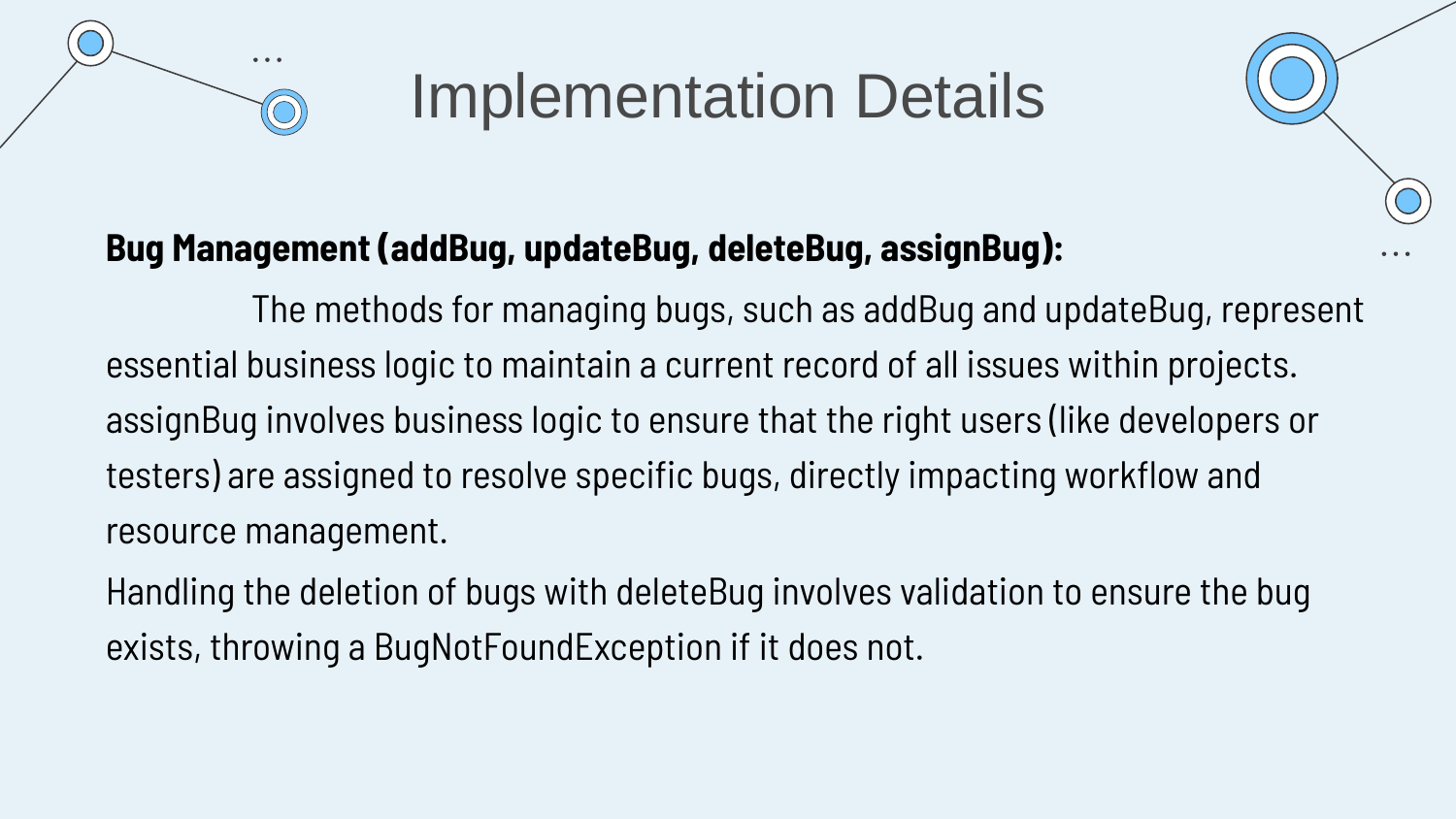

# Implementation Details

Bug Management (addBug, updateBug, deleteBug, assignBug):
	The methods for managing bugs, such as addBug and updateBug, represent essential business logic to maintain a current record of all issues within projects.    assignBug involves business logic to ensure that the right users (like developers or testers) are assigned to resolve specific bugs, directly impacting workflow and resource management.
Handling the deletion of bugs with deleteBug involves validation to ensure the bug exists, throwing a BugNotFoundException if it does not.